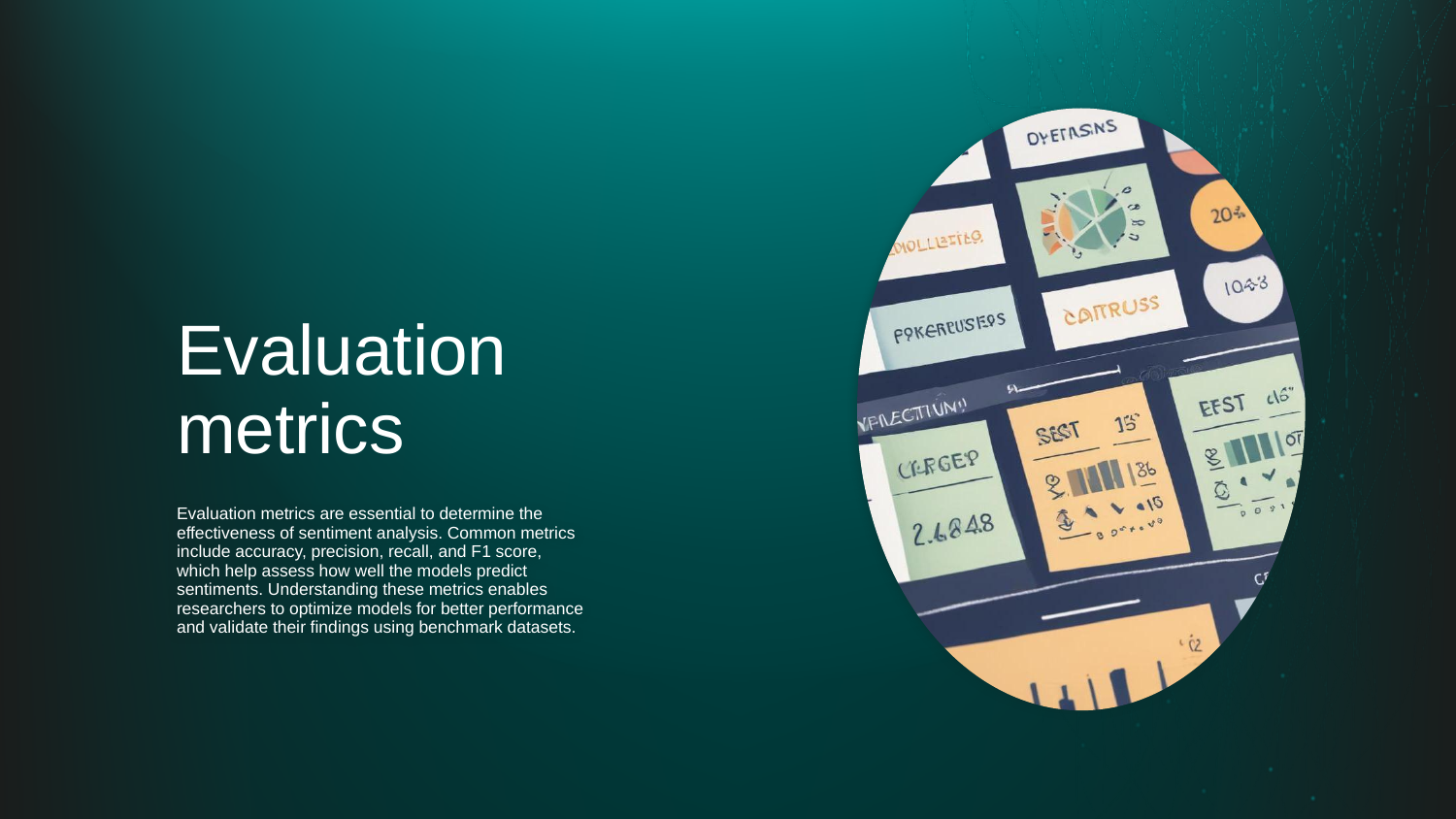

# Evaluation metrics
Evaluation metrics are essential to determine the effectiveness of sentiment analysis. Common metrics include accuracy, precision, recall, and F1 score, which help assess how well the models predict sentiments. Understanding these metrics enables researchers to optimize models for better performance and validate their findings using benchmark datasets.